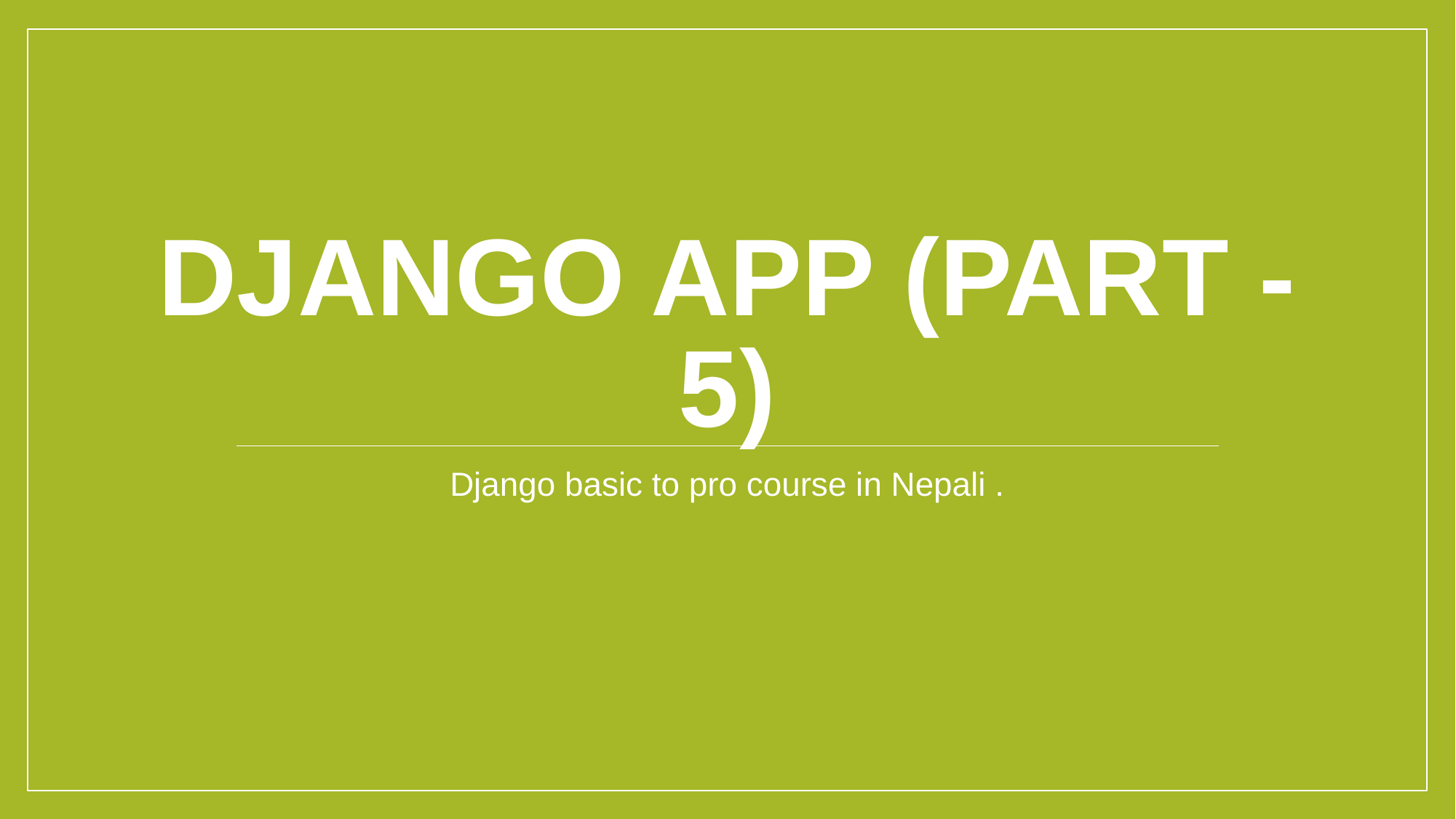

# Django App (Part - 5)
Django basic to pro course in Nepali .